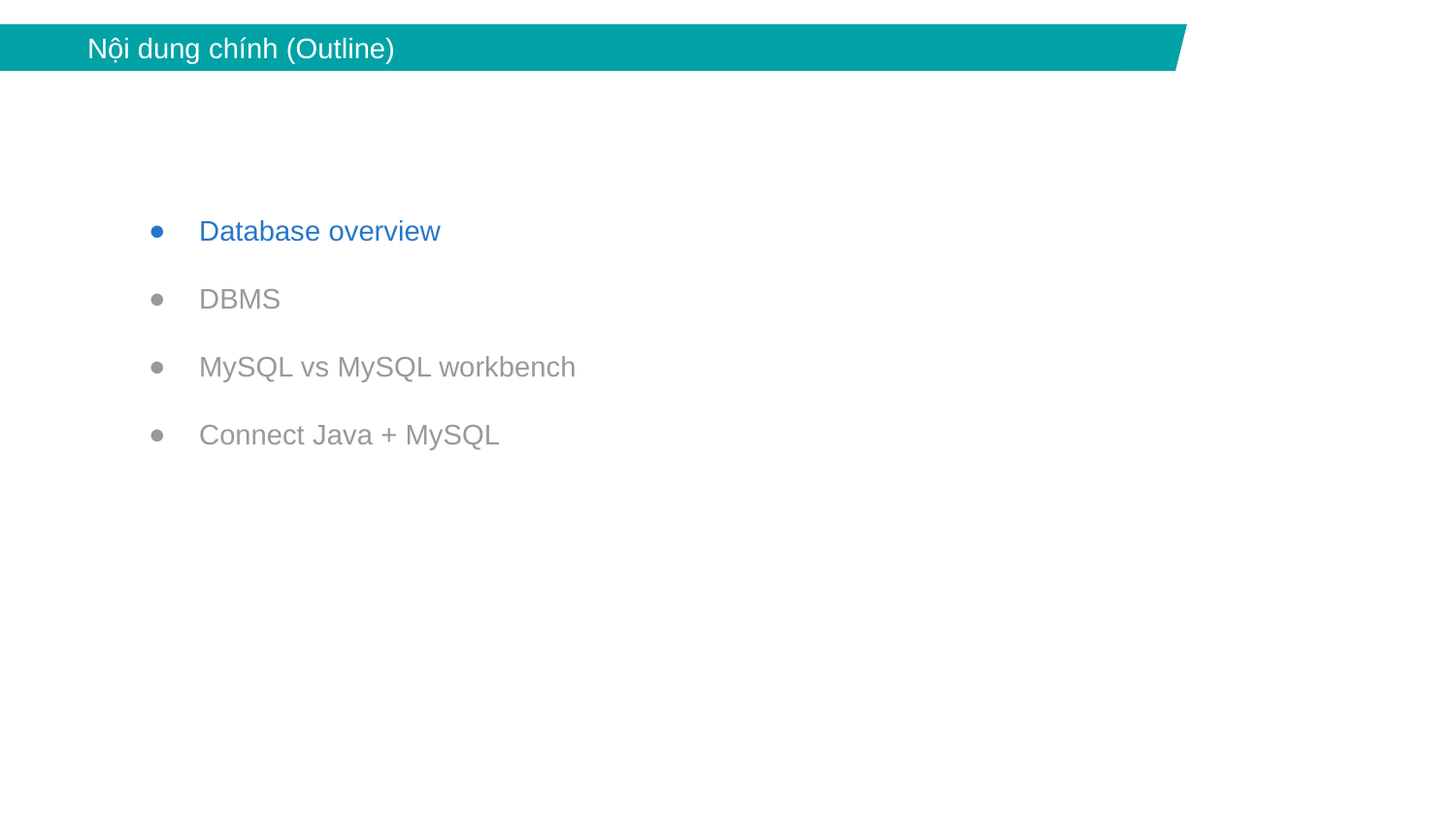

Nội dung chính (Outline)

Database overview
DBMS
MySQL vs MySQL workbench
Connect Java + MySQL